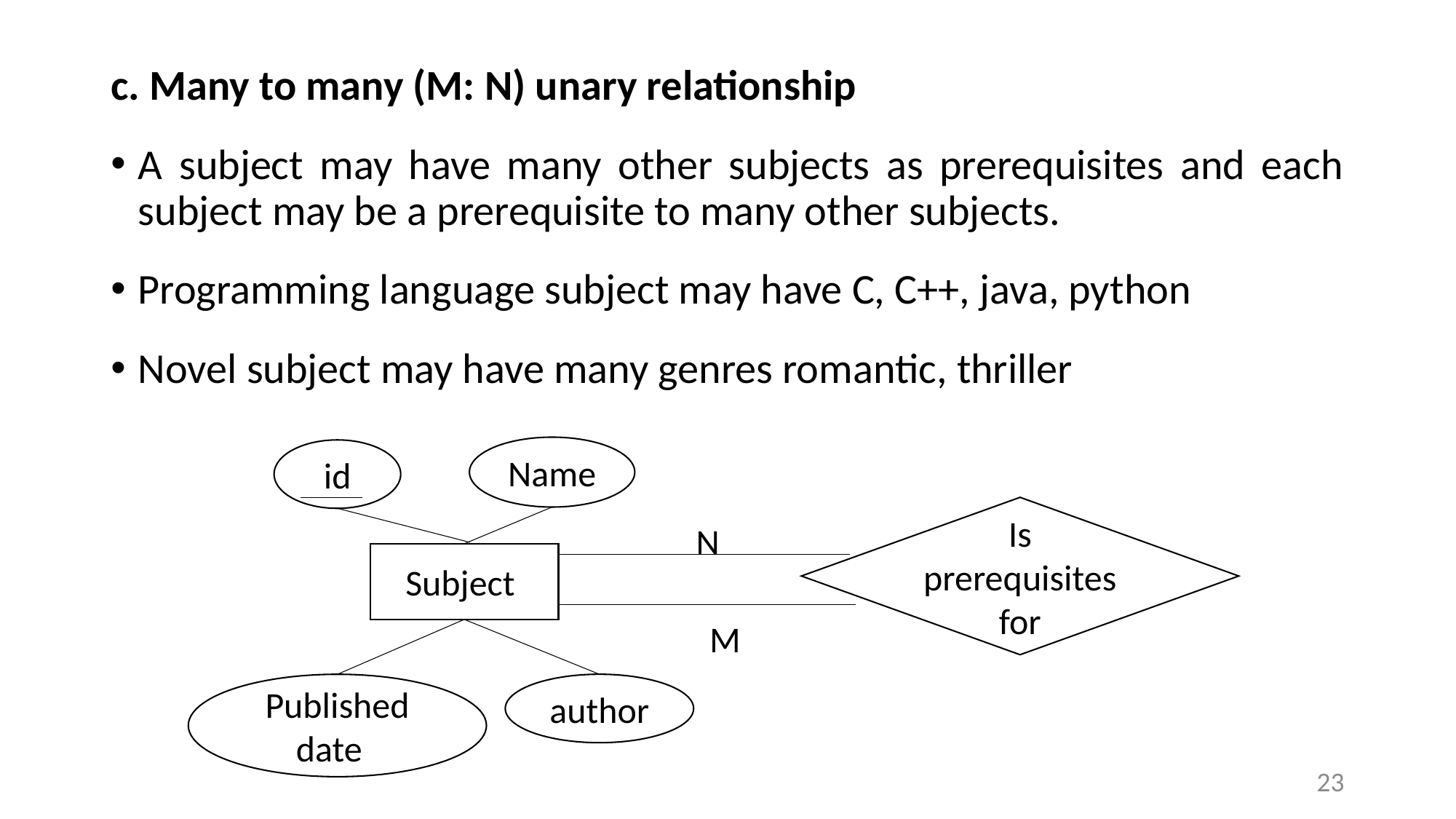

c. Many to many (M: N) unary relationship
A subject may have many other subjects as prerequisites and each subject may be a prerequisite to many other subjects.
Programming language subject may have C, C++, java, python
Novel subject may have many genres romantic, thriller
Name
id
Is prerequisites for
N
Subject
M
author
Published date
23